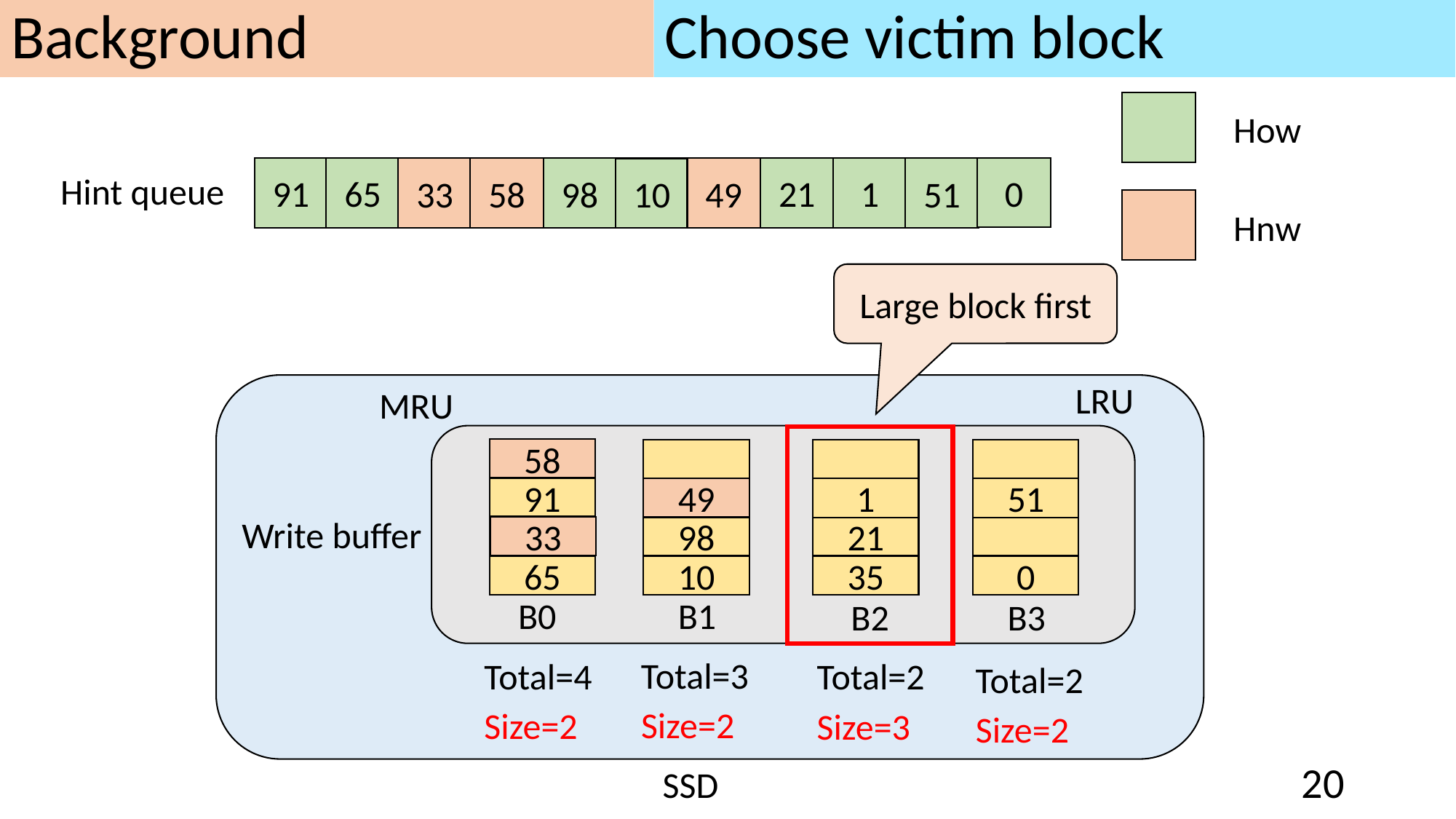

Background
# Choose victim block

How
0
1
91

65
21
49
98
51
33
58
10
Hint queue

Hnw
Large block first
LRU

MRU

58

49
91

1
51
Write buffer

33
98
21

65
10
35
0
B1
B0
B2
B3
Total=3
Total=4
Total=2
Total=2
Size=2
Size=2
Size=3
Size=2
SSD
20